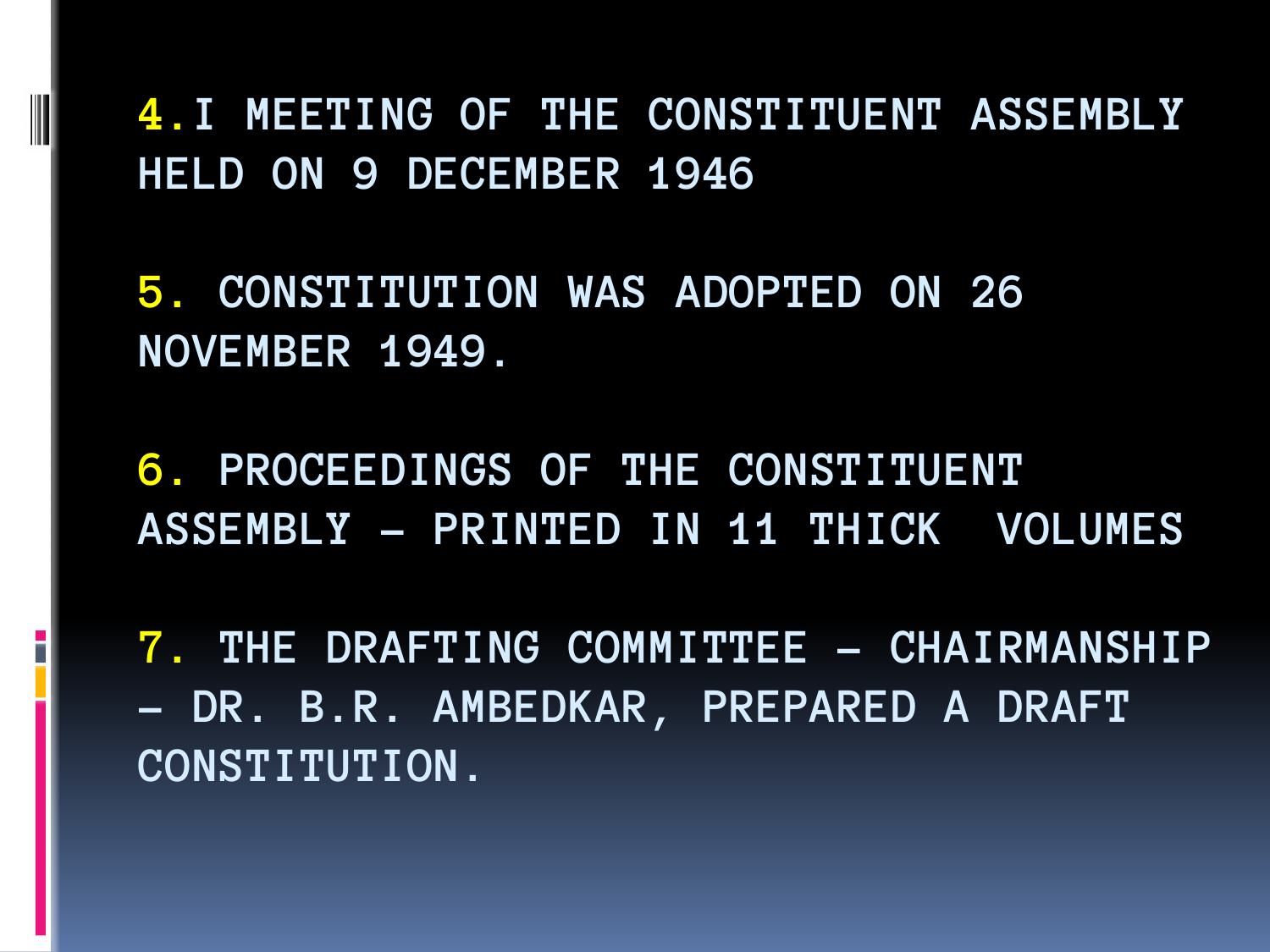

# 4.I meeting of the Constituent Assembly held on 9 December 1946 5. Constitution was adopted on 26 November 1949. 6. Proceedings of the Constituent Assembly – printed in 11 thick  volumes 7. The Drafting Committee – chairmanship – Dr. B.R. Ambedkar, prepared a draft Constitution.